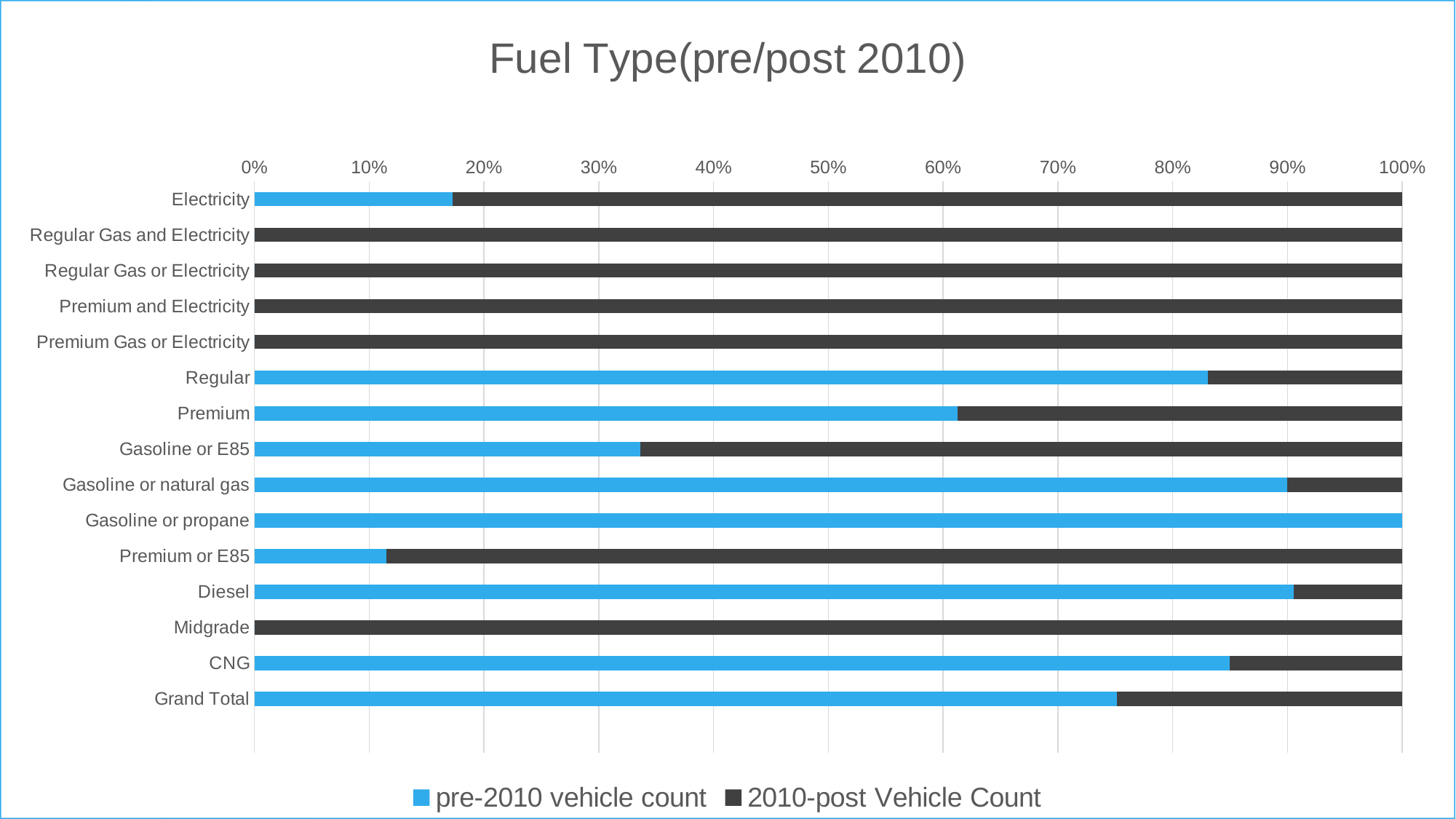

### Chart: Fuel Type(pre/post 2010)

| Category | pre-2010 vehicle count | 2010-post Vehicle Count |
|---|---|---|
| Electricity | 23.0 | 110.0 |
| Regular Gas and Electricity | 0.0 | 20.0 |
| Regular Gas or Electricity | 0.0 | 2.0 |
| Premium and Electricity | 0.0 | 25.0 |
| Premium Gas or Electricity | 0.0 | 18.0 |
| Regular | 20977.0 | 4279.0 |
| Premium | 6208.0 | 3925.0 |
| Gasoline or E85 | 411.0 | 812.0 |
| Gasoline or natural gas | 18.0 | 2.0 |
| Gasoline or propane | 8.0 | 0.0 |
| Premium or E85 | 14.0 | 108.0 |
| Diesel | 918.0 | 96.0 |
| Midgrade | 0.0 | 77.0 |
| CNG | 51.0 | 9.0 |
| Grand Total | 28628.0 | 9483.0 |
#
Fix Chart with mentor